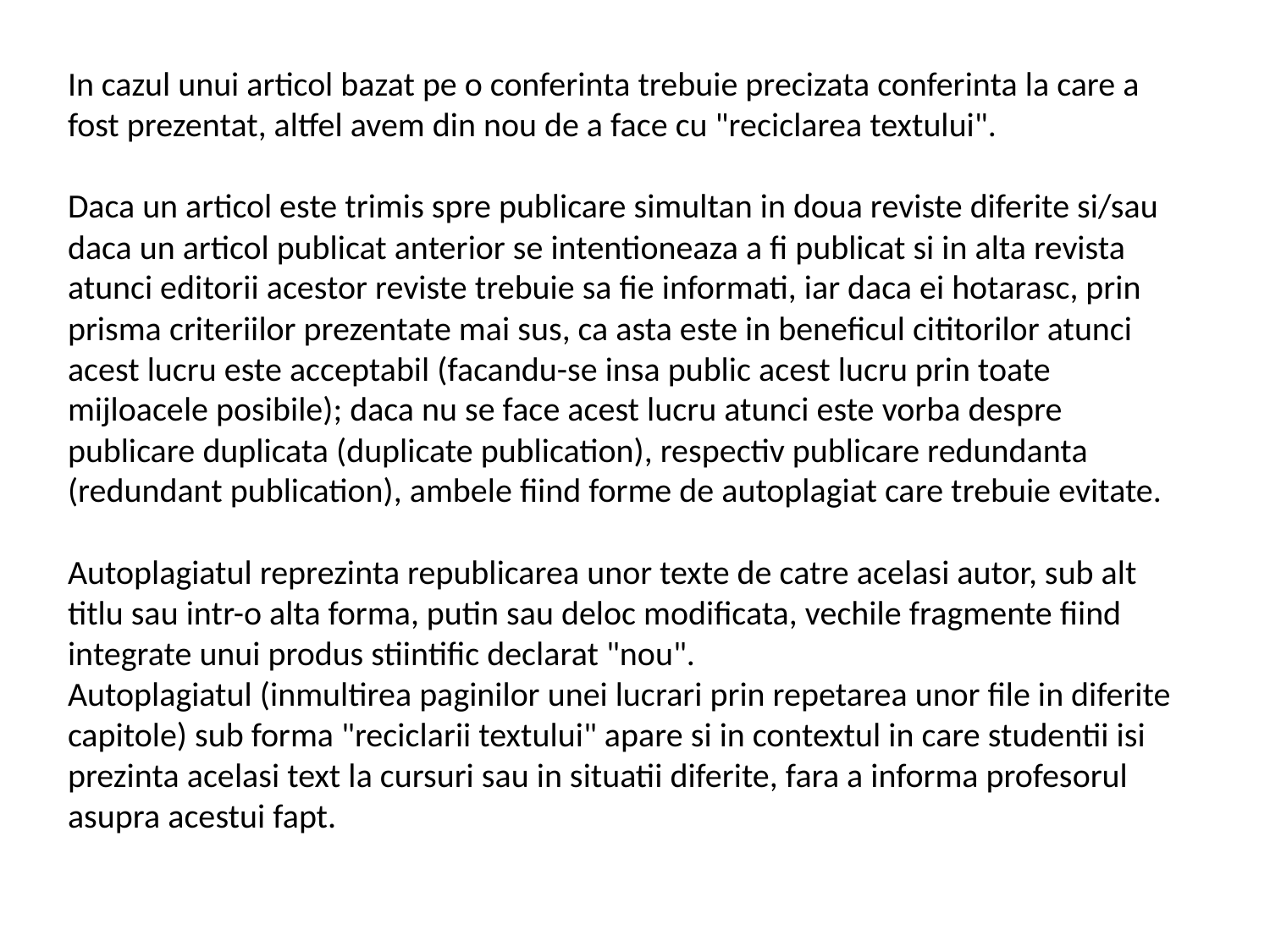

In cazul unui articol bazat pe o conferinta trebuie precizata conferinta la care a fost prezentat, altfel avem din nou de a face cu "reciclarea textului". 
Daca un articol este trimis spre publicare simultan in doua reviste diferite si/sau daca un articol publicat anterior se intentioneaza a fi publicat si in alta revista atunci editorii acestor reviste trebuie sa fie informati, iar daca ei hotarasc, prin prisma criteriilor prezentate mai sus, ca asta este in beneficul cititorilor atunci acest lucru este acceptabil (facandu-se insa public acest lucru prin toate mijloacele posibile); daca nu se face acest lucru atunci este vorba despre publicare duplicata (duplicate publication), respectiv publicare redundanta (redundant publication), ambele fiind forme de autoplagiat care trebuie evitate.
Autoplagiatul reprezinta republicarea unor texte de catre acelasi autor, sub alt titlu sau intr-o alta forma, putin sau deloc modificata, vechile fragmente fiind integrate unui produs stiintific declarat "nou". 
Autoplagiatul (inmultirea paginilor unei lucrari prin repetarea unor file in diferite capitole) sub forma "reciclarii textului" apare si in contextul in care studentii isi prezinta acelasi text la cursuri sau in situatii diferite, fara a informa profesorul asupra acestui fapt.